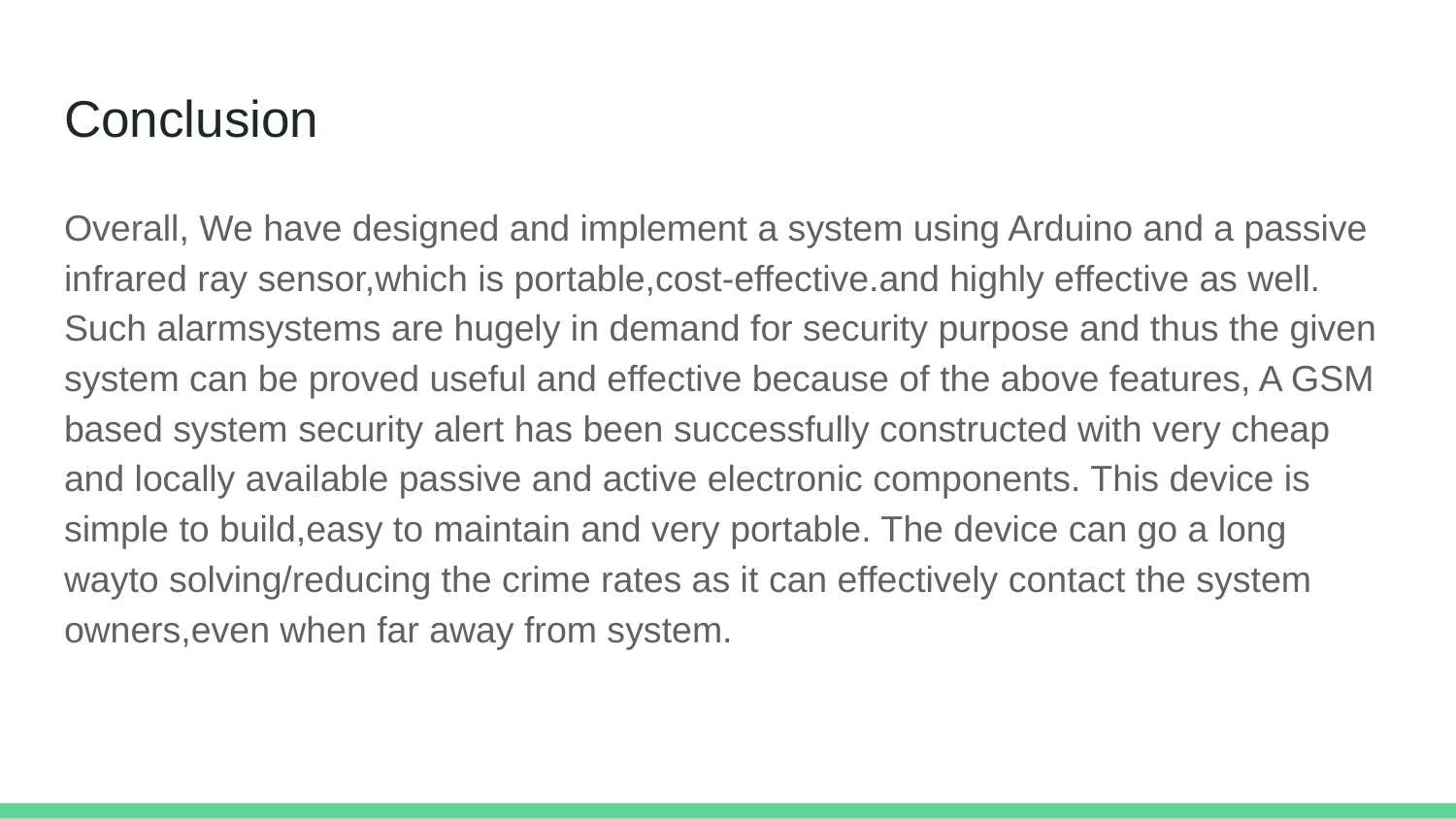

# Conclusion
Overall, We have designed and implement a system using Arduino and a passive infrared ray sensor,which is portable,cost-effective.and highly effective as well. Such alarmsystems are hugely in demand for security purpose and thus the given system can be proved useful and effective because of the above features, A GSM based system security alert has been successfully constructed with very cheap and locally available passive and active electronic components. This device is simple to build,easy to maintain and very portable. The device can go a long wayto solving/reducing the crime rates as it can effectively contact the system owners,even when far away from system.